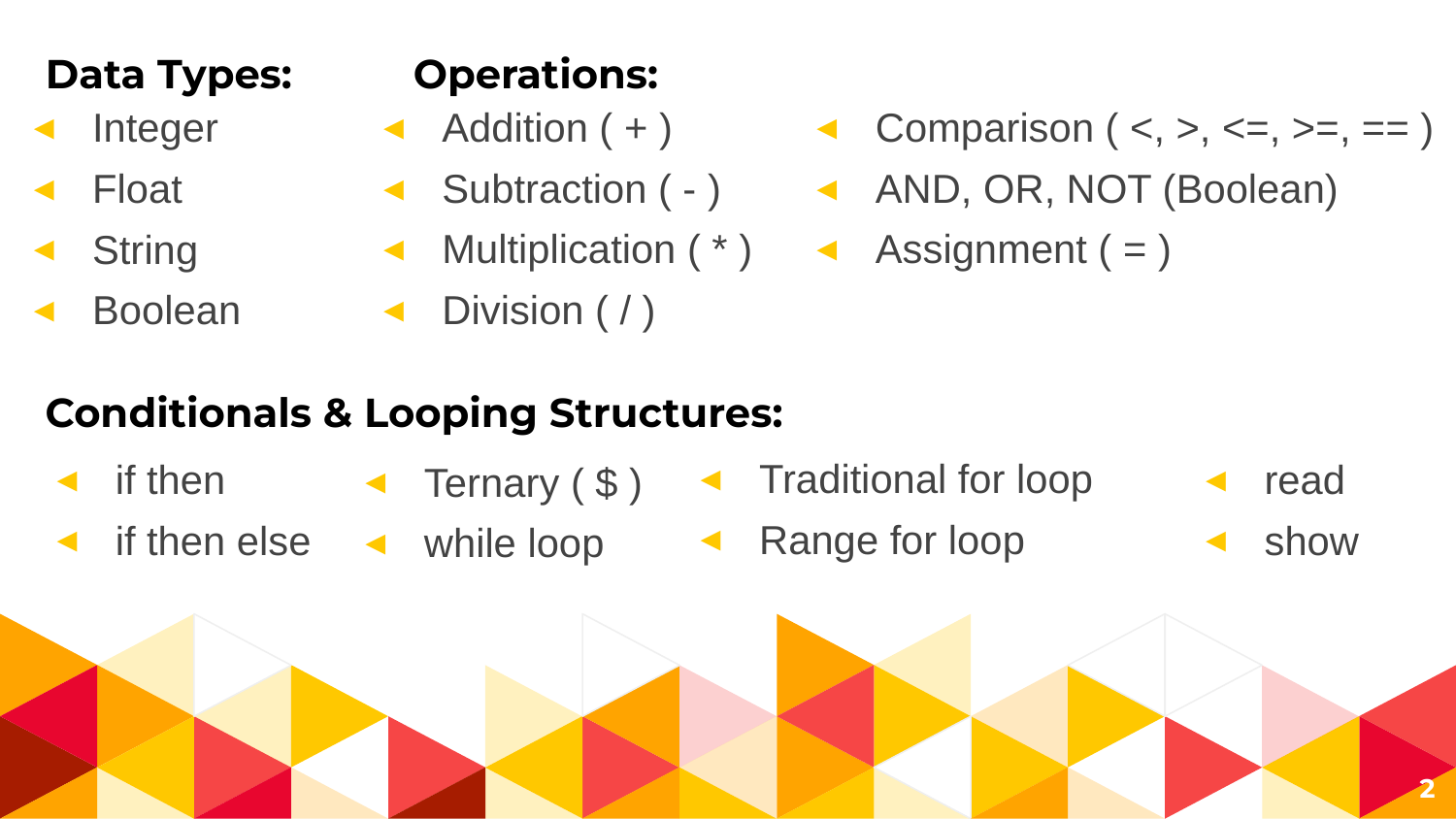

Operations:
Data Types:
Integer
Float
String
Boolean
Addition ( + )
Subtraction ( - )
Multiplication ( * )
Division ( / )

Comparison ( <, >, <=, >=, == )
AND, OR, NOT (Boolean)
Assignment ( = )

Conditionals & Looping Structures:
Traditional for loop
Range for loop

read
show

if then
if then else

Ternary ( $ )
while loop

2